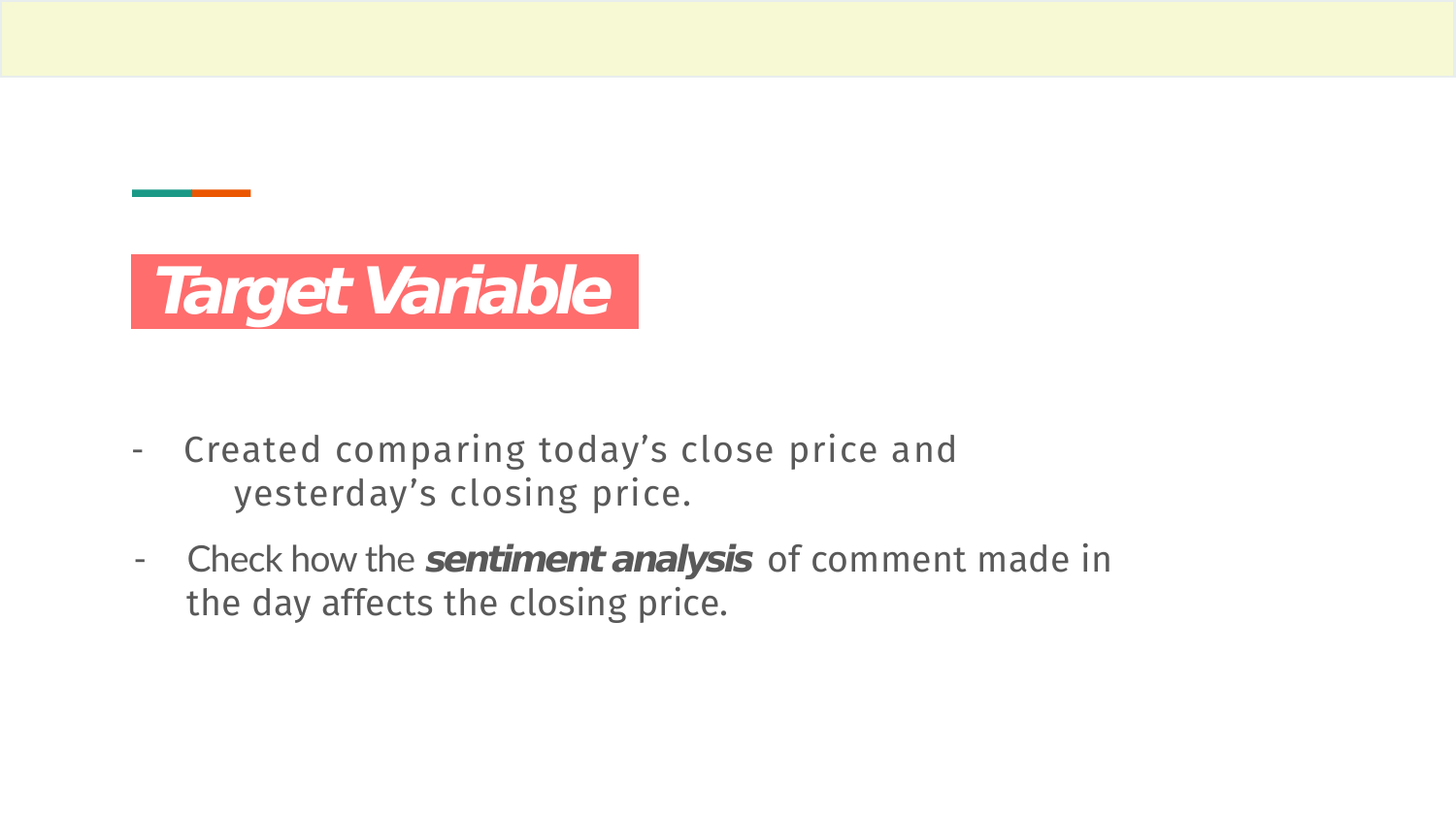

Target Variable

-	Created comparing today’s close price and  			     yesterday’s closing price.
-	Check how the sentiment analysis of comment made in 		the day affects the closing price.